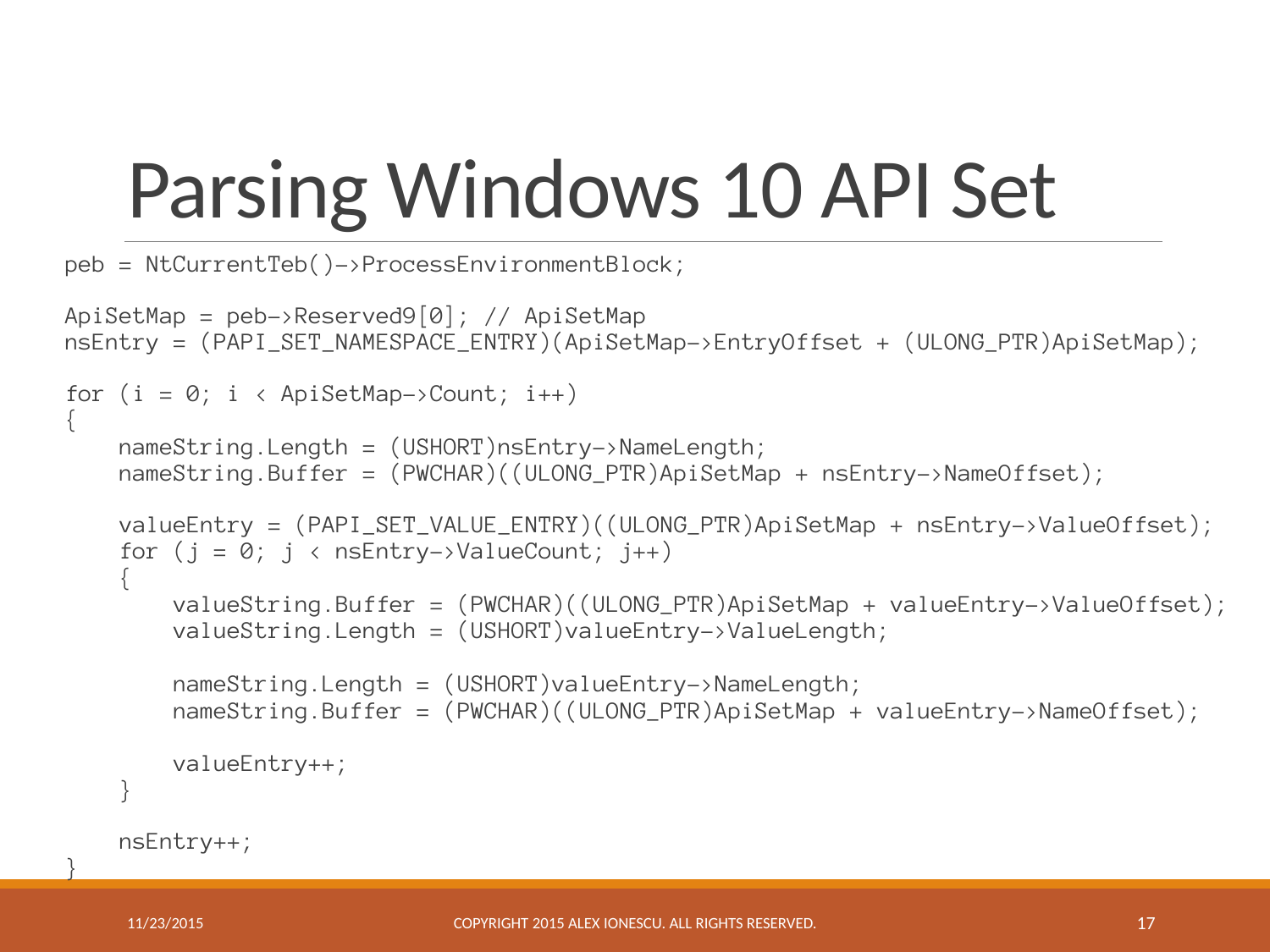

# Parsing Windows 10 API Set
peb = NtCurrentTeb()->ProcessEnvironmentBlock;
ApiSetMap = peb->Reserved9[0]; // ApiSetMap
nsEntry = (PAPI_SET_NAMESPACE_ENTRY)(ApiSetMap->EntryOffset + (ULONG_PTR)ApiSetMap);
for (i = 0; i < ApiSetMap->Count; i++)
{
    nameString.Length = (USHORT)nsEntry->NameLength;
    nameString.Buffer = (PWCHAR)((ULONG_PTR)ApiSetMap + nsEntry->NameOffset);
    valueEntry = (PAPI_SET_VALUE_ENTRY)((ULONG_PTR)ApiSetMap + nsEntry->ValueOffset);
    for (j = 0; j < nsEntry->ValueCount; j++)
    {
        valueString.Buffer = (PWCHAR)((ULONG_PTR)ApiSetMap + valueEntry->ValueOffset);
        valueString.Length = (USHORT)valueEntry->ValueLength;
        nameString.Length = (USHORT)valueEntry->NameLength;
        nameString.Buffer = (PWCHAR)((ULONG_PTR)ApiSetMap + valueEntry->NameOffset);
        valueEntry++;
    }
    nsEntry++;
}

11/23/2015
Copyright 2015 ALEX IONESCU. ALL RIGHTS RESERVED.
17